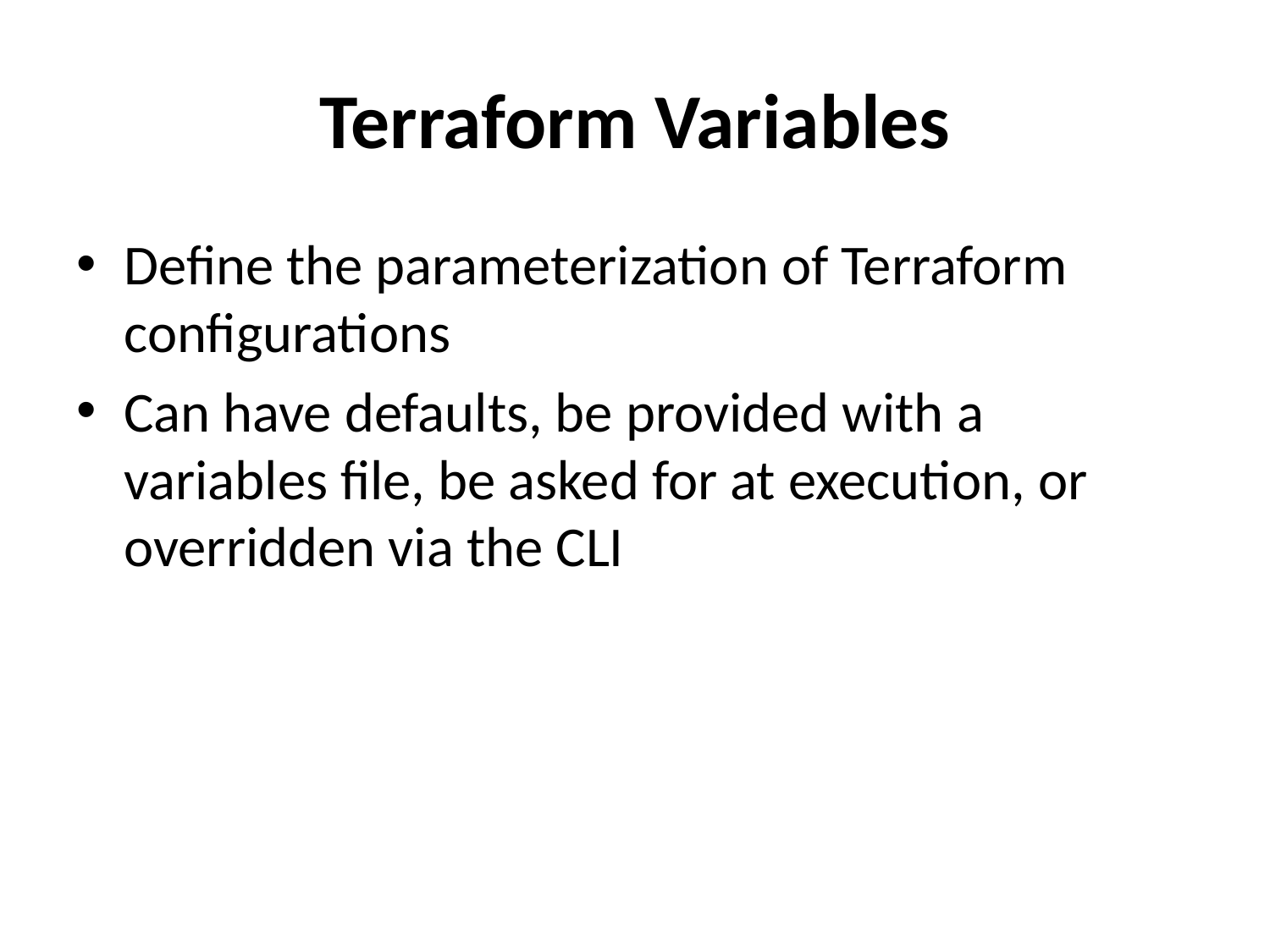

# Terraform Variables
Define the parameterization of Terraform configurations
Can have defaults, be provided with a variables file, be asked for at execution, or overridden via the CLI